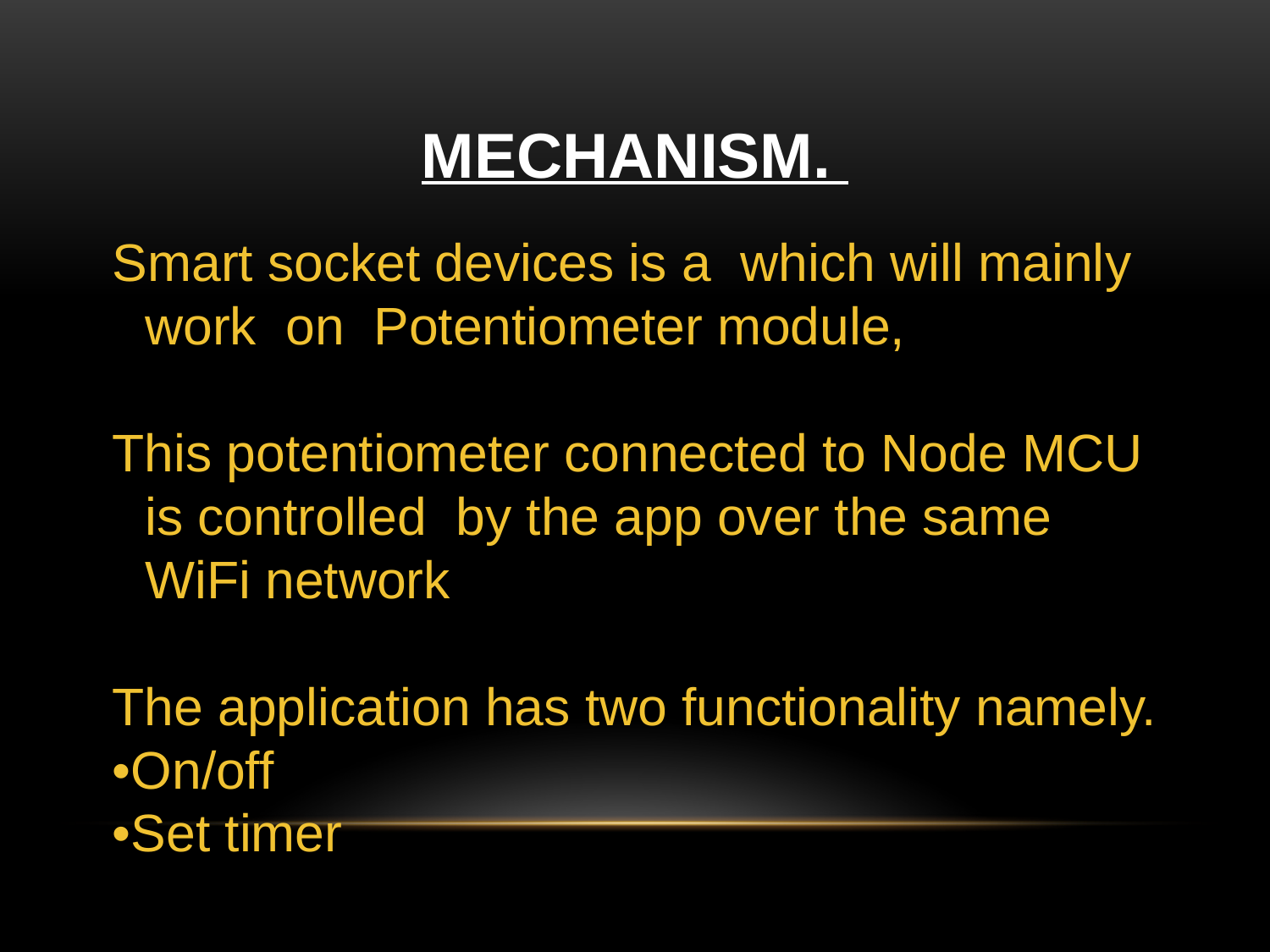

# MECHANISM.
Smart socket devices is a  which will mainly work  on  Potentiometer module,

This potentiometer connected to Node MCU is controlled  by the app over the same WiFi network

The application has two functionality namely.
•On/off
•Set timer